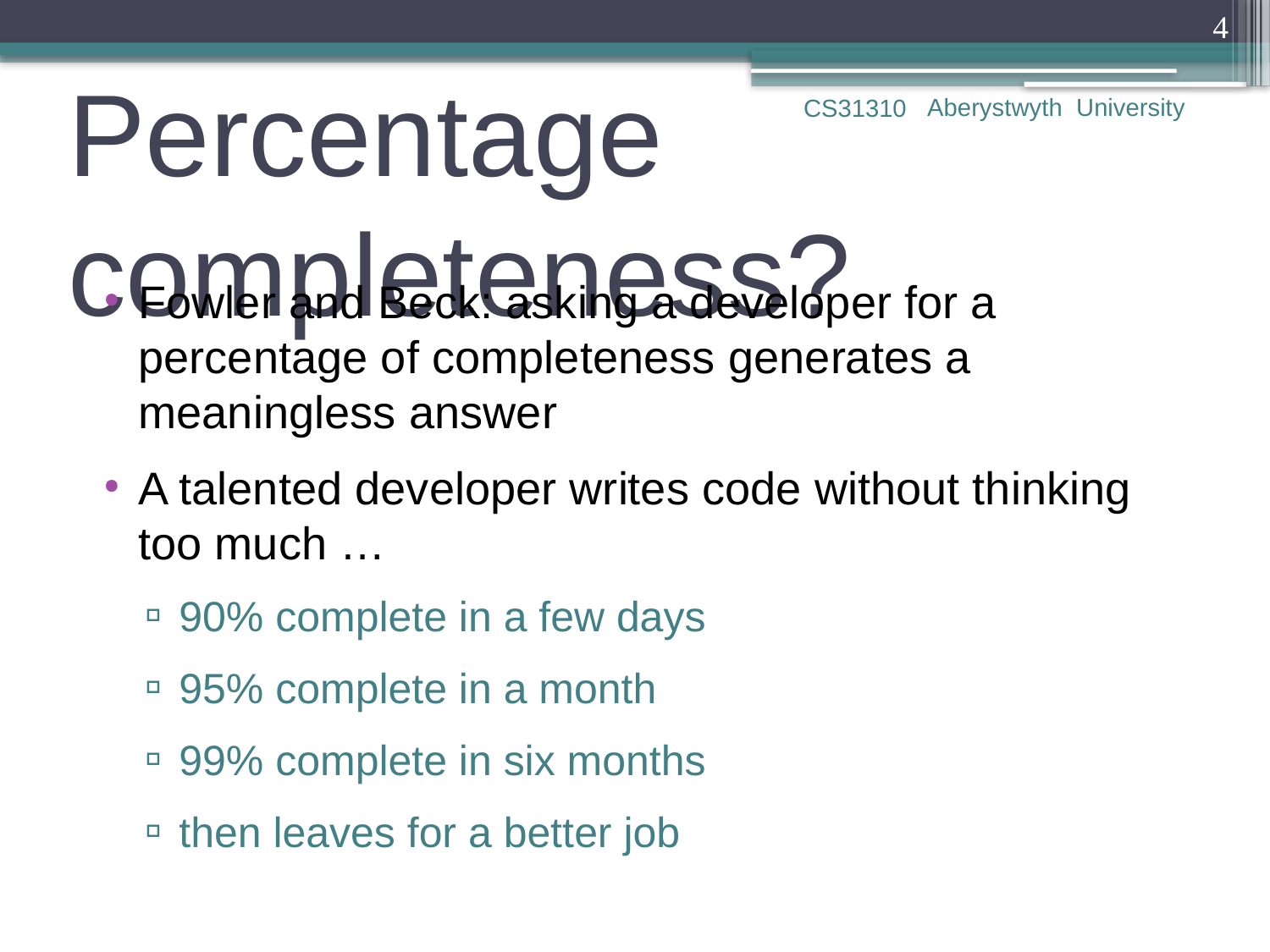

4
Aberystwyth  University
CS31310
# Percentage completeness?
Fowler and Beck: asking a developer for a percentage of completeness generates a meaningless answer
A talented developer writes code without thinking too much …
90% complete in a few days
95% complete in a month
99% complete in six months
then leaves for a better job